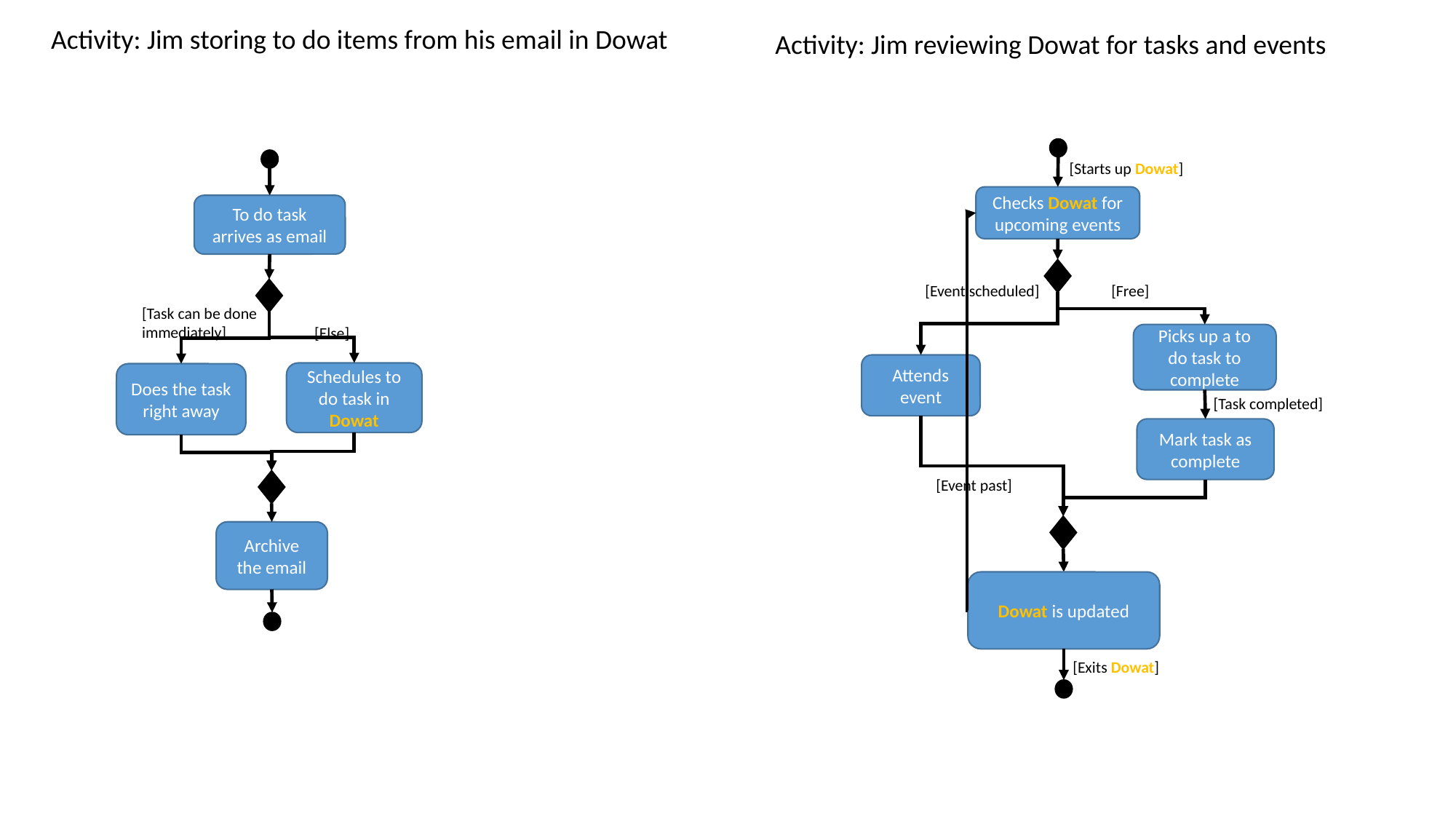

Activity: Jim storing to do items from his email in Dowat
Activity: Jim reviewing Dowat for tasks and events

[Starts up Dowat]
Checks Dowat for upcoming events
To do task arrives as email

[Event scheduled]
[Free]

[Task can be done immediately]
[Else]
Picks up a to do task to complete
Attends event
Schedules to do task in Dowat
Does the task right away
[Task completed]
Mark task as complete
[Event past]

Archive the email
Dowat is updated

[Exits Dowat]